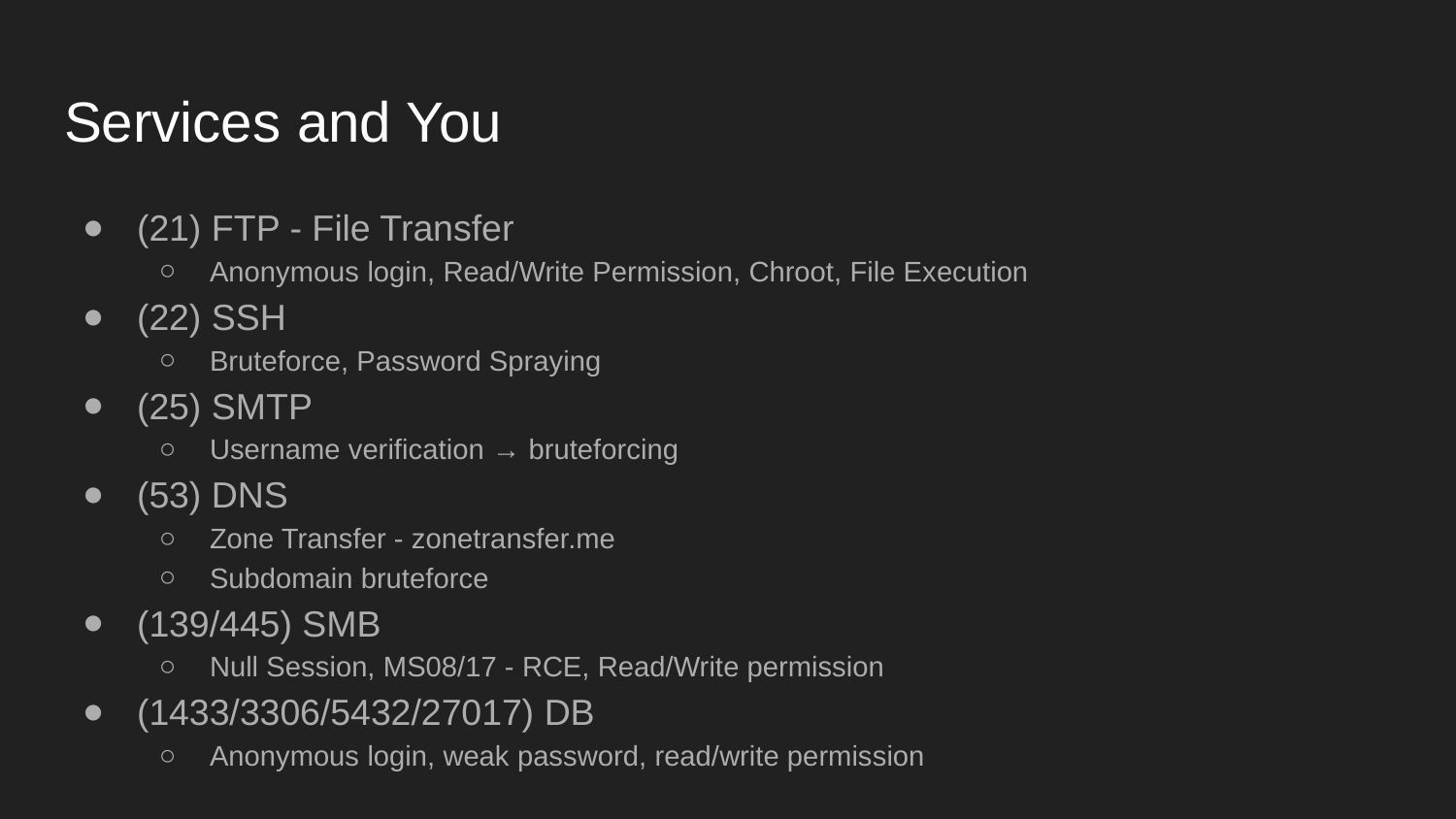

# Services and You
(21) FTP - File Transfer
Anonymous login, Read/Write Permission, Chroot, File Execution
(22) SSH
Bruteforce, Password Spraying
(25) SMTP
Username verification → bruteforcing
(53) DNS
Zone Transfer - zonetransfer.me
Subdomain bruteforce
(139/445) SMB
Null Session, MS08/17 - RCE, Read/Write permission
(1433/3306/5432/27017) DB
Anonymous login, weak password, read/write permission